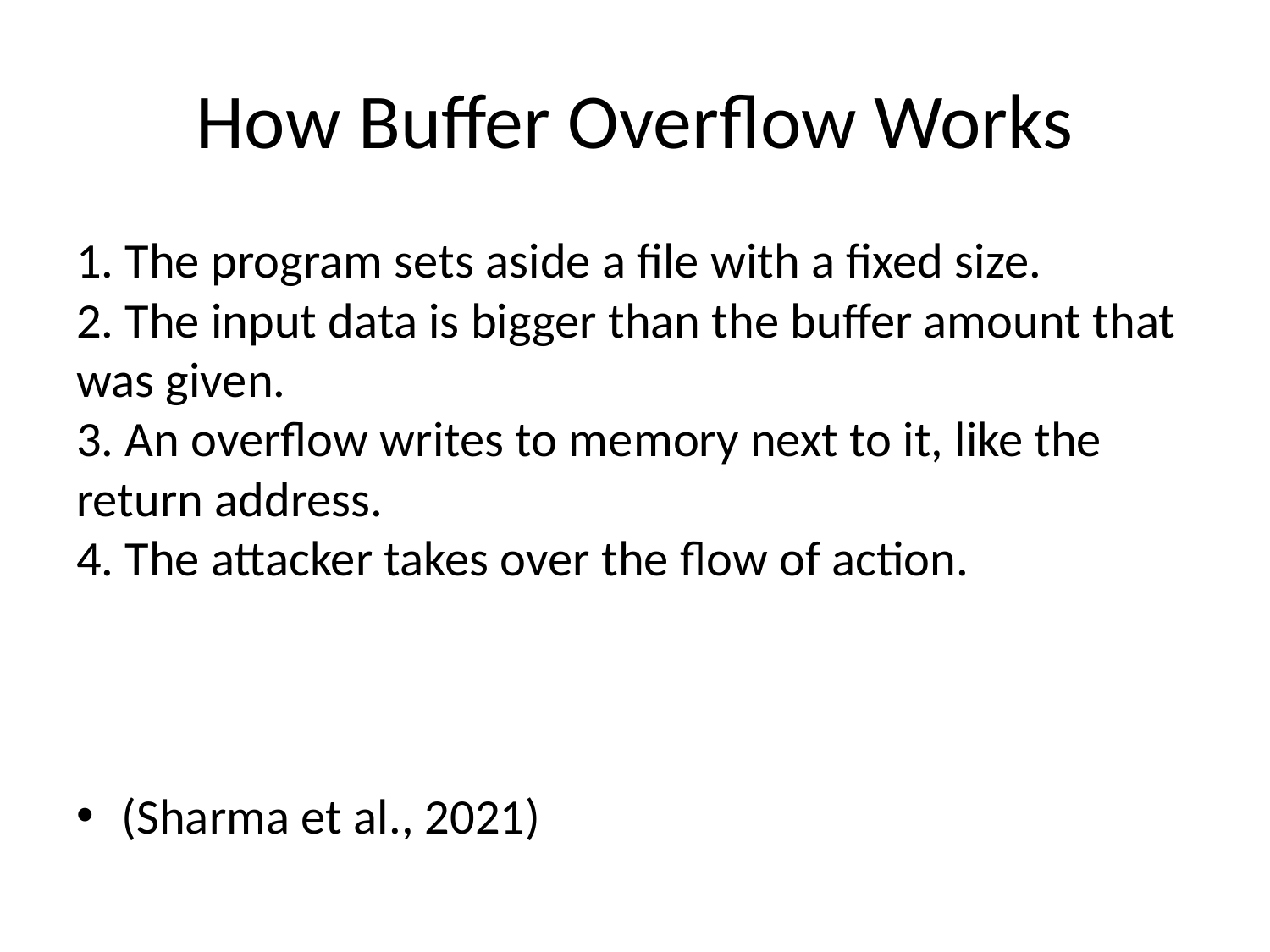

# How Buffer Overflow Works
1. The program sets aside a file with a fixed size.
2. The input data is bigger than the buffer amount that was given.
3. An overflow writes to memory next to it, like the return address.
4. The attacker takes over the flow of action.

(Sharma et al., 2021)